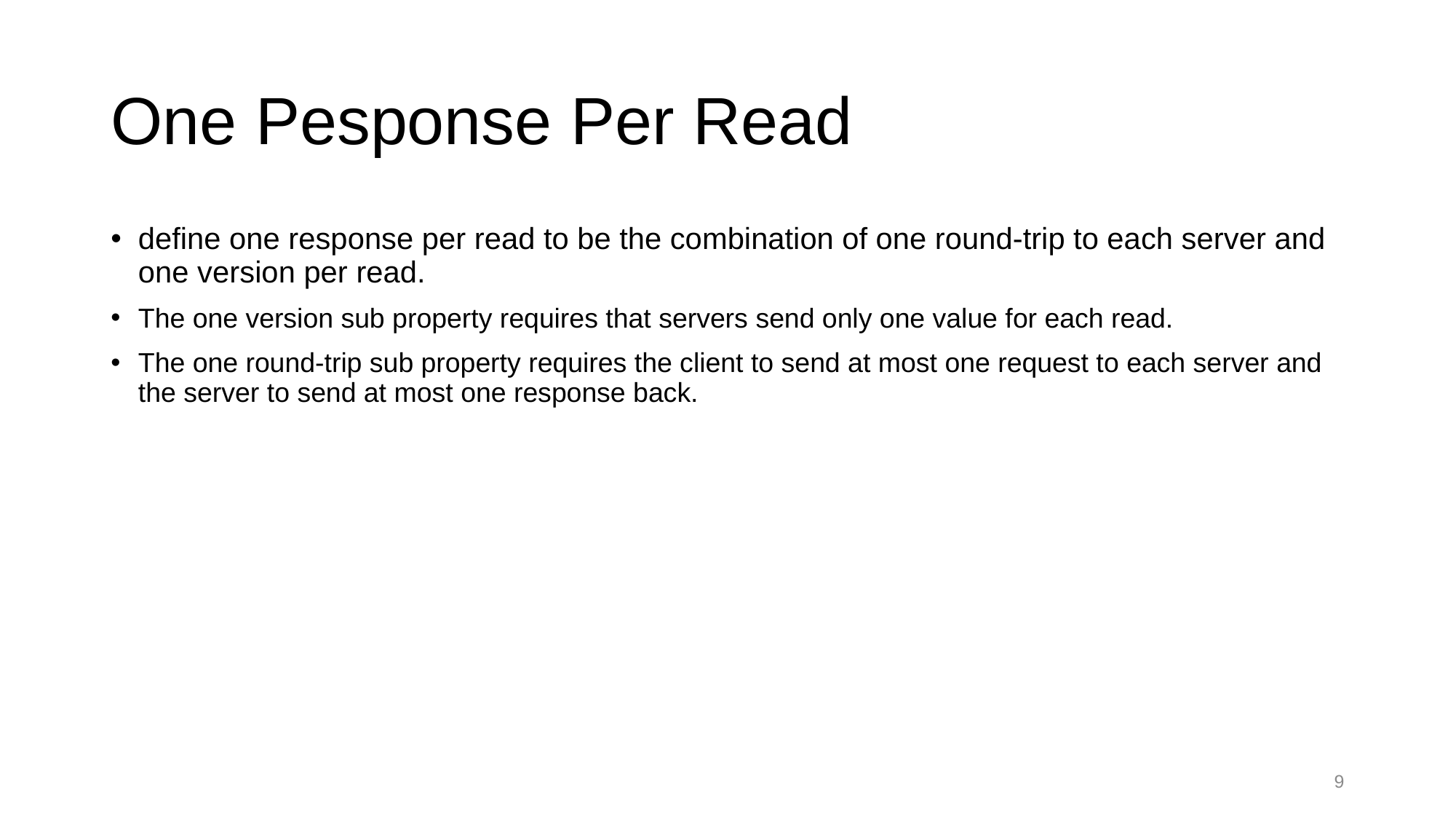

# One Pesponse Per Read
define one response per read to be the combination of one round-trip to each server and one version per read.
The one version sub property requires that servers send only one value for each read.
The one round-trip sub property requires the client to send at most one request to each server and the server to send at most one response back.

9